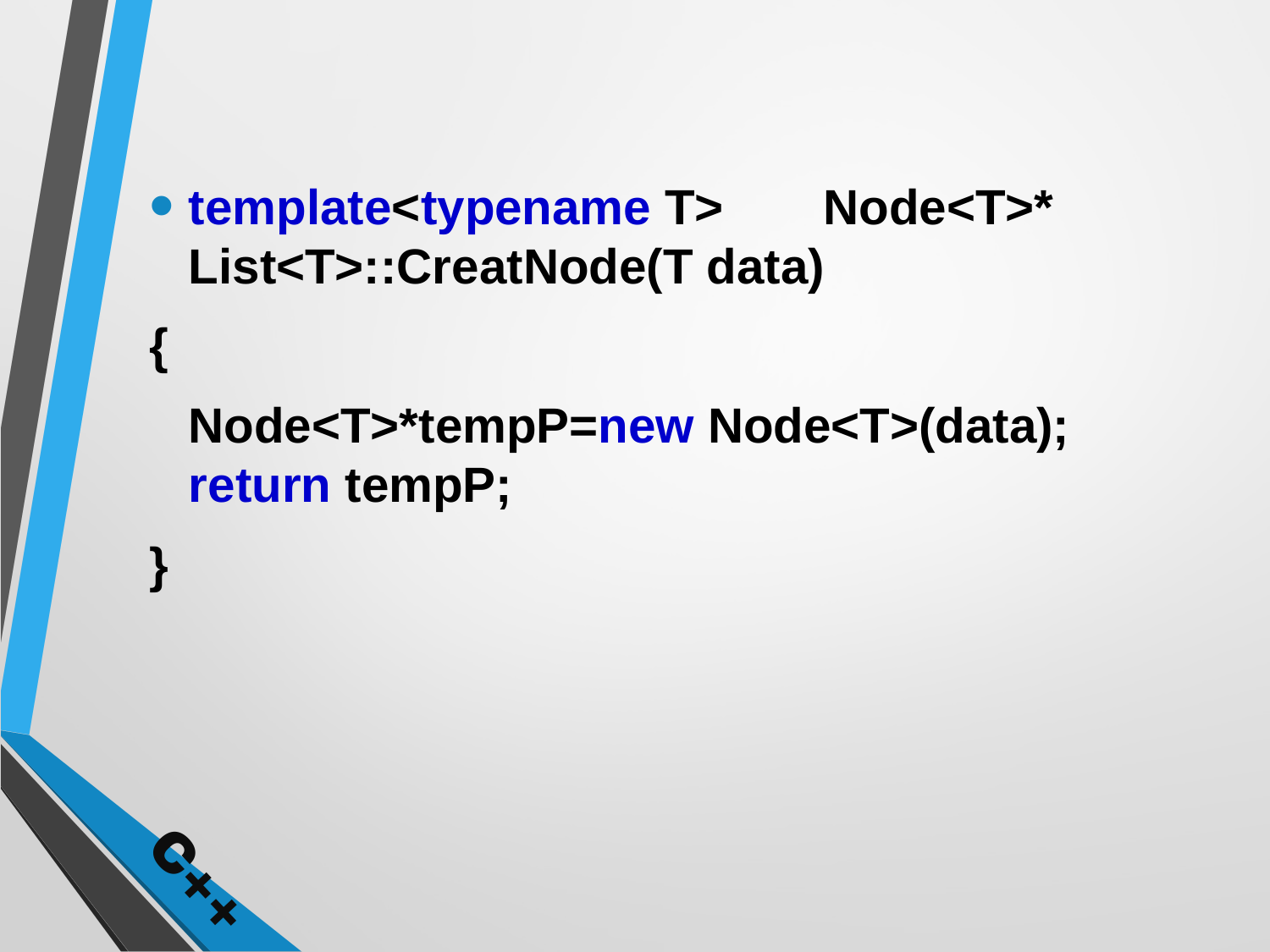

template<typename T>	Node<T>* List<T>::CreatNode(T data)
{
	Node<T>*tempP=new Node<T>(data);    return tempP;
}